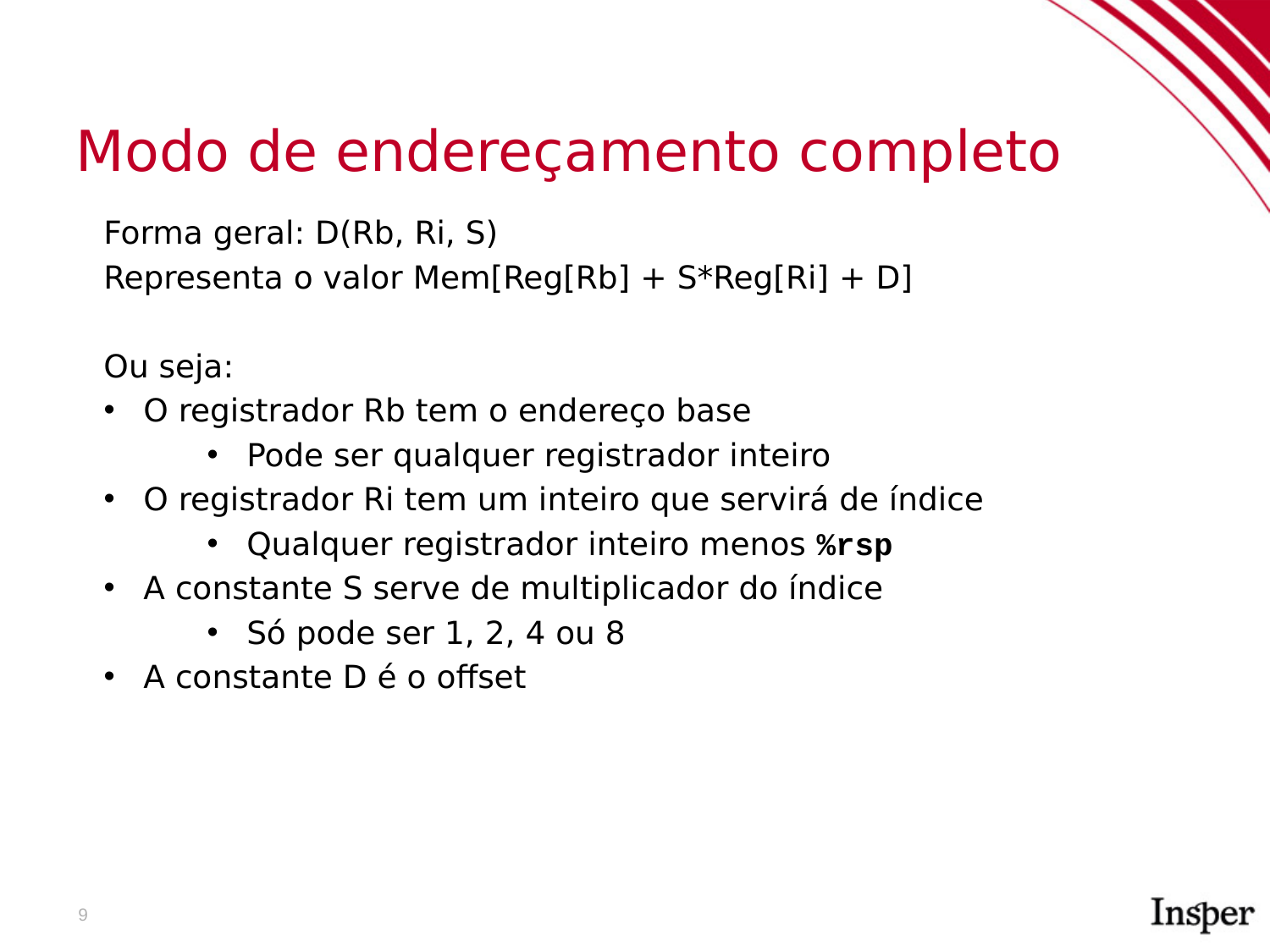

Modo de endereçamento completo
Forma geral: D(Rb, Ri, S)
Representa o valor Mem[Reg[Rb] + S*Reg[Ri] + D]

Ou seja:
O registrador Rb tem o endereço base
Pode ser qualquer registrador inteiro
O registrador Ri tem um inteiro que servirá de índice
Qualquer registrador inteiro menos %rsp
A constante S serve de multiplicador do índice
Só pode ser 1, 2, 4 ou 8
A constante D é o offset
9